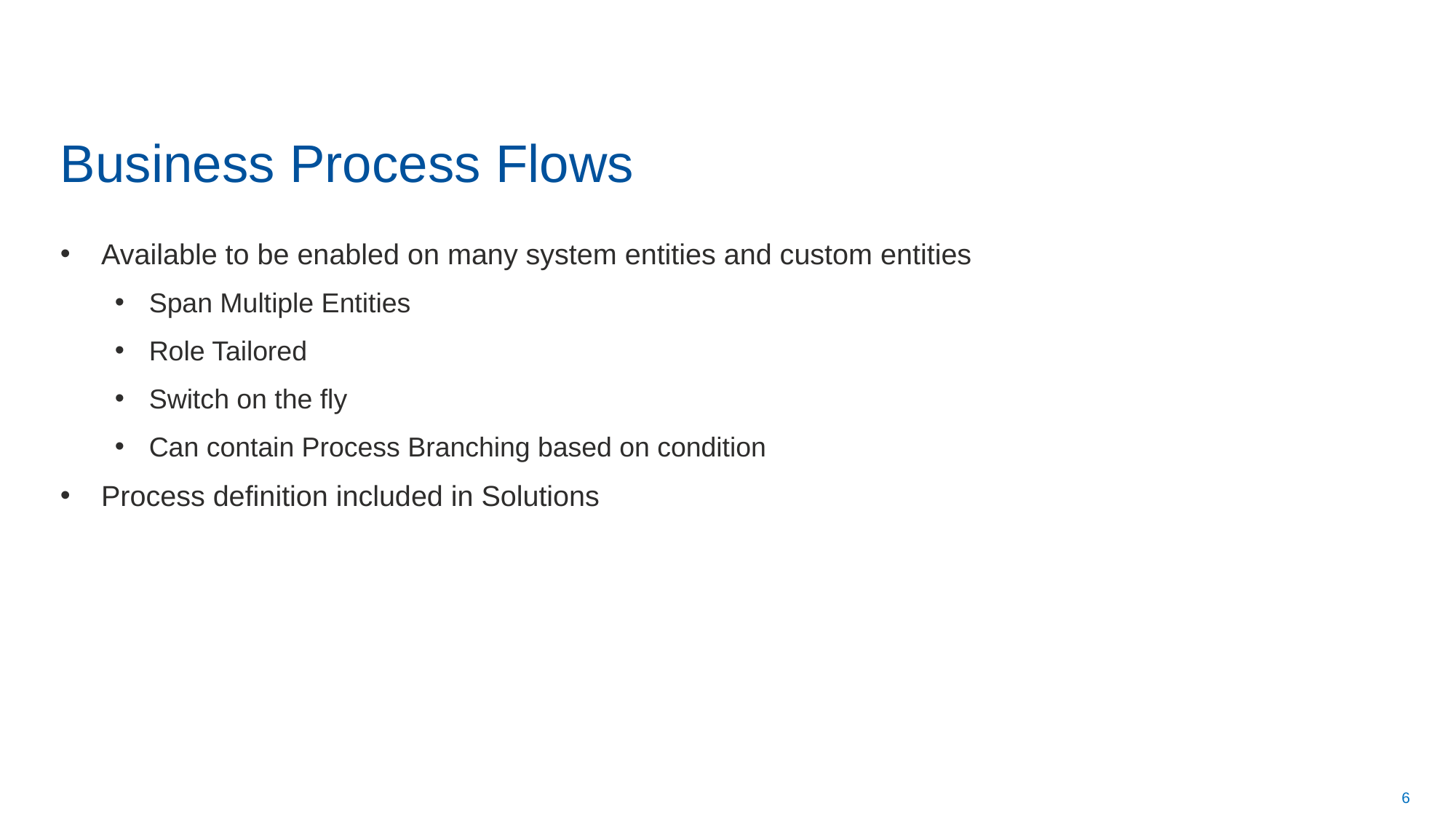

# Business Process Flows
Available to be enabled on many system entities and custom entities
Span Multiple Entities
Role Tailored
Switch on the fly
Can contain Process Branching based on condition
Process definition included in Solutions